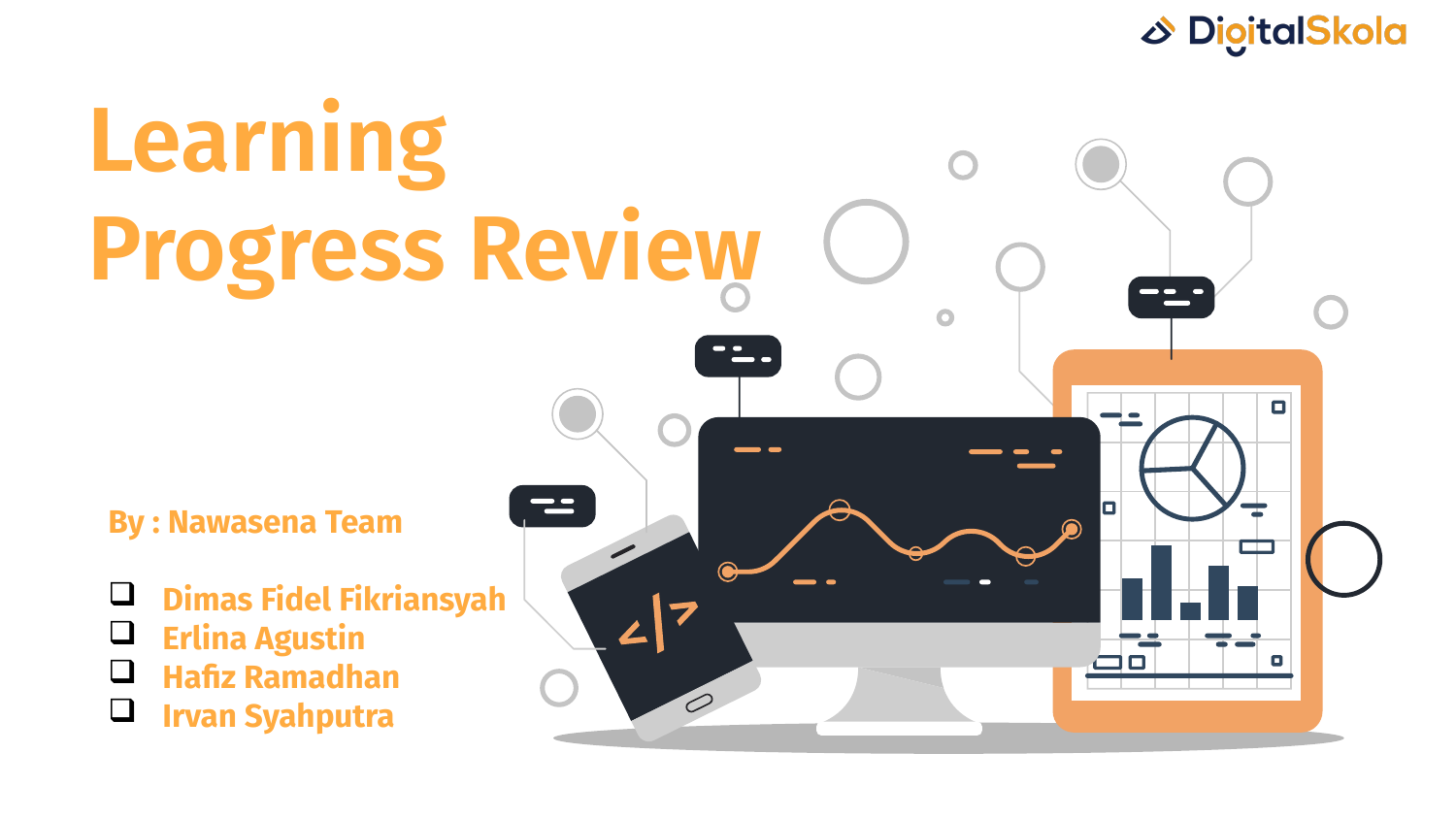

Learning Progress Review

By : Nawasena Team

Dimas Fidel Fikriansyah
Erlina Agustin
Hafiz Ramadhan
Irvan Syahputra